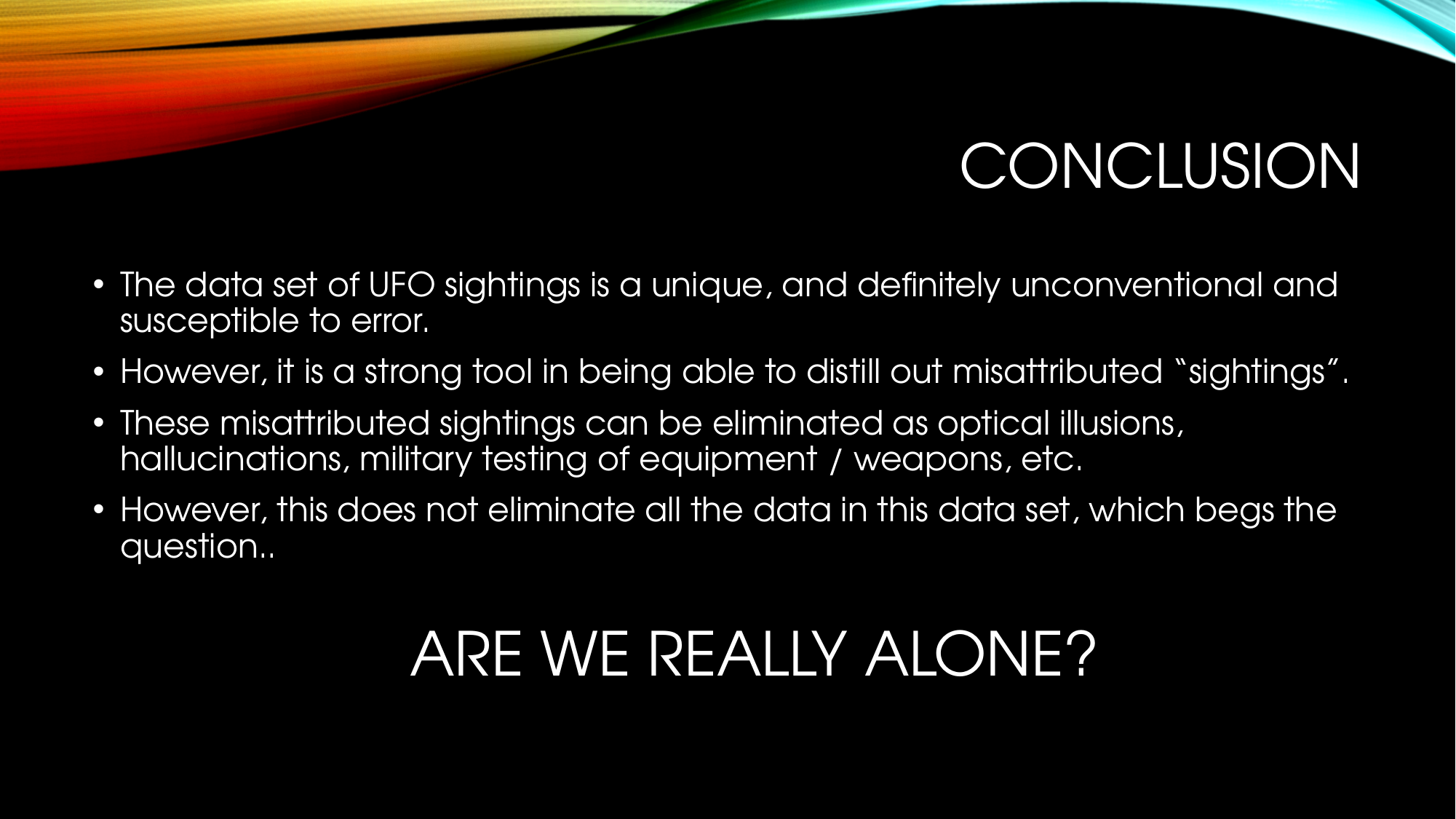

# conclusion
The data set of UFO sightings is a unique, and definitely unconventional and susceptible to error.
However, it is a strong tool in being able to distill out misattributed “sightings”.
These misattributed sightings can be eliminated as optical illusions, hallucinations, military testing of equipment / weapons, etc.
However, this does not eliminate all the data in this data set, which begs the question..

ARE WE REALLY ALONE?